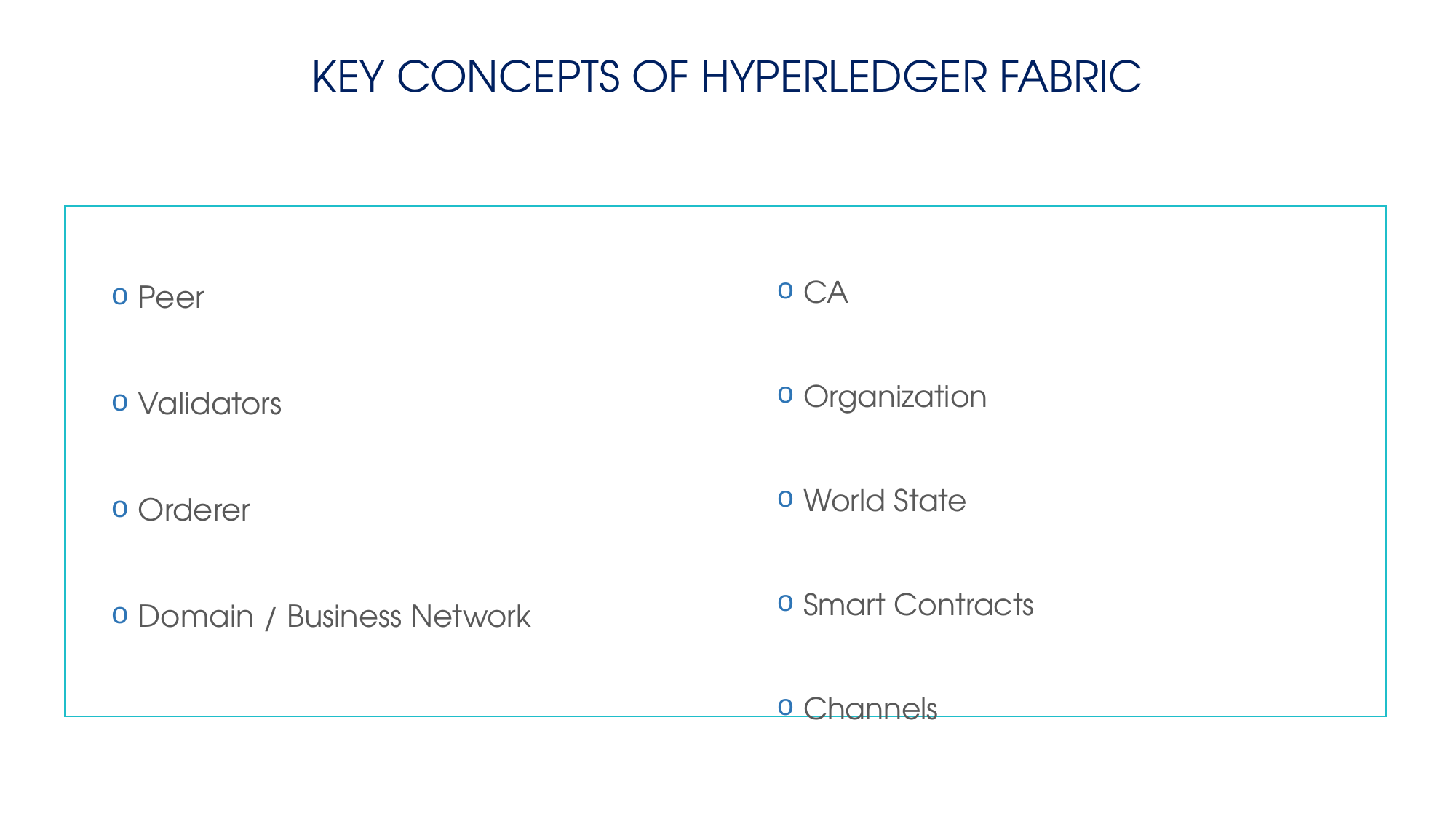

KEY CONCEPTS OF HYPERLEDGER FABRIC

CA
Organization
World State
Smart Contracts
Channels

Peer
Validators
Orderer
Domain / Business Network